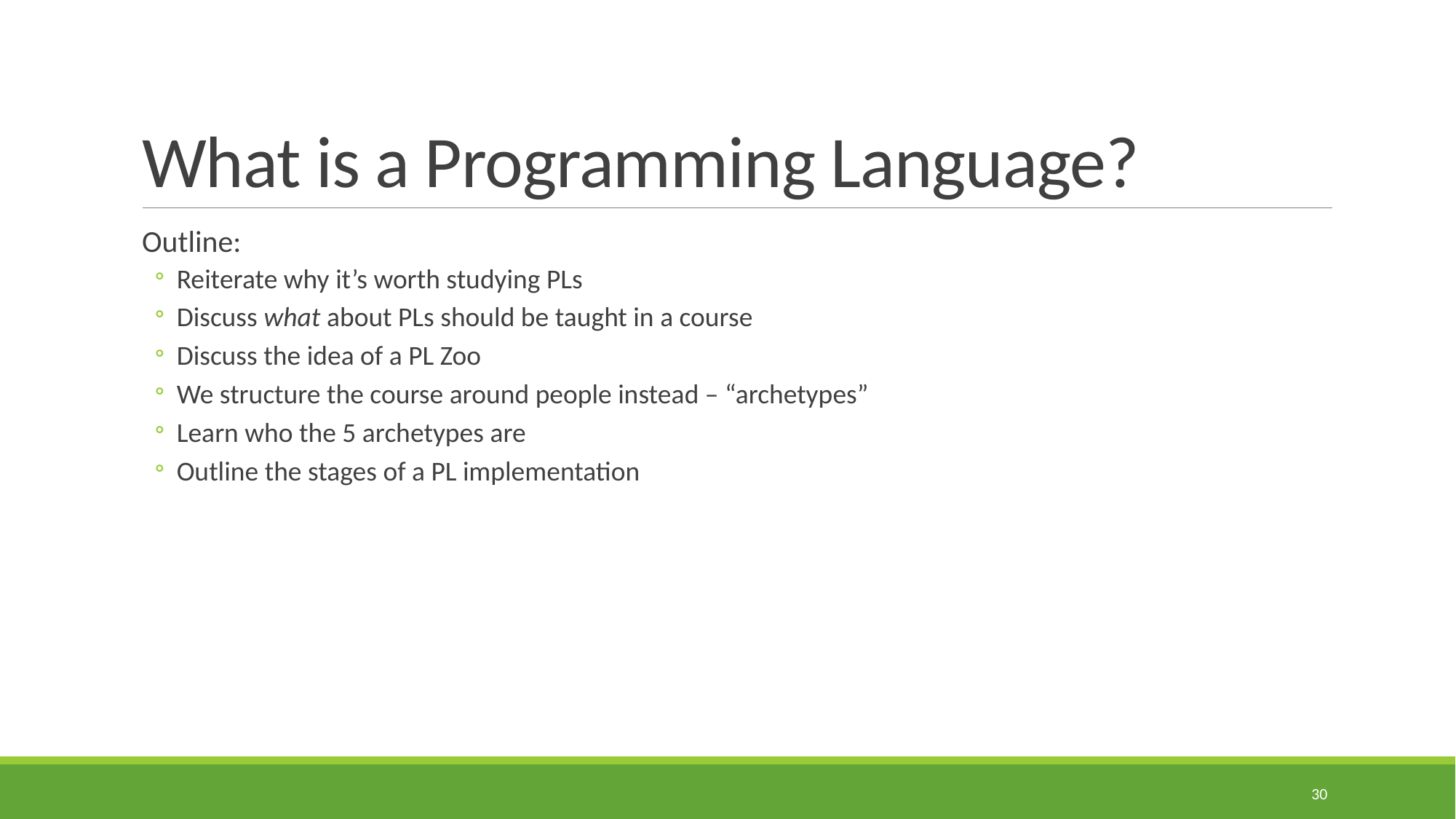

# What is a Programming Language?
Outline:
Reiterate why it’s worth studying PLs
Discuss what about PLs should be taught in a course
Discuss the idea of a PL Zoo
We structure the course around people instead – “archetypes”
Learn who the 5 archetypes are
Outline the stages of a PL implementation
30